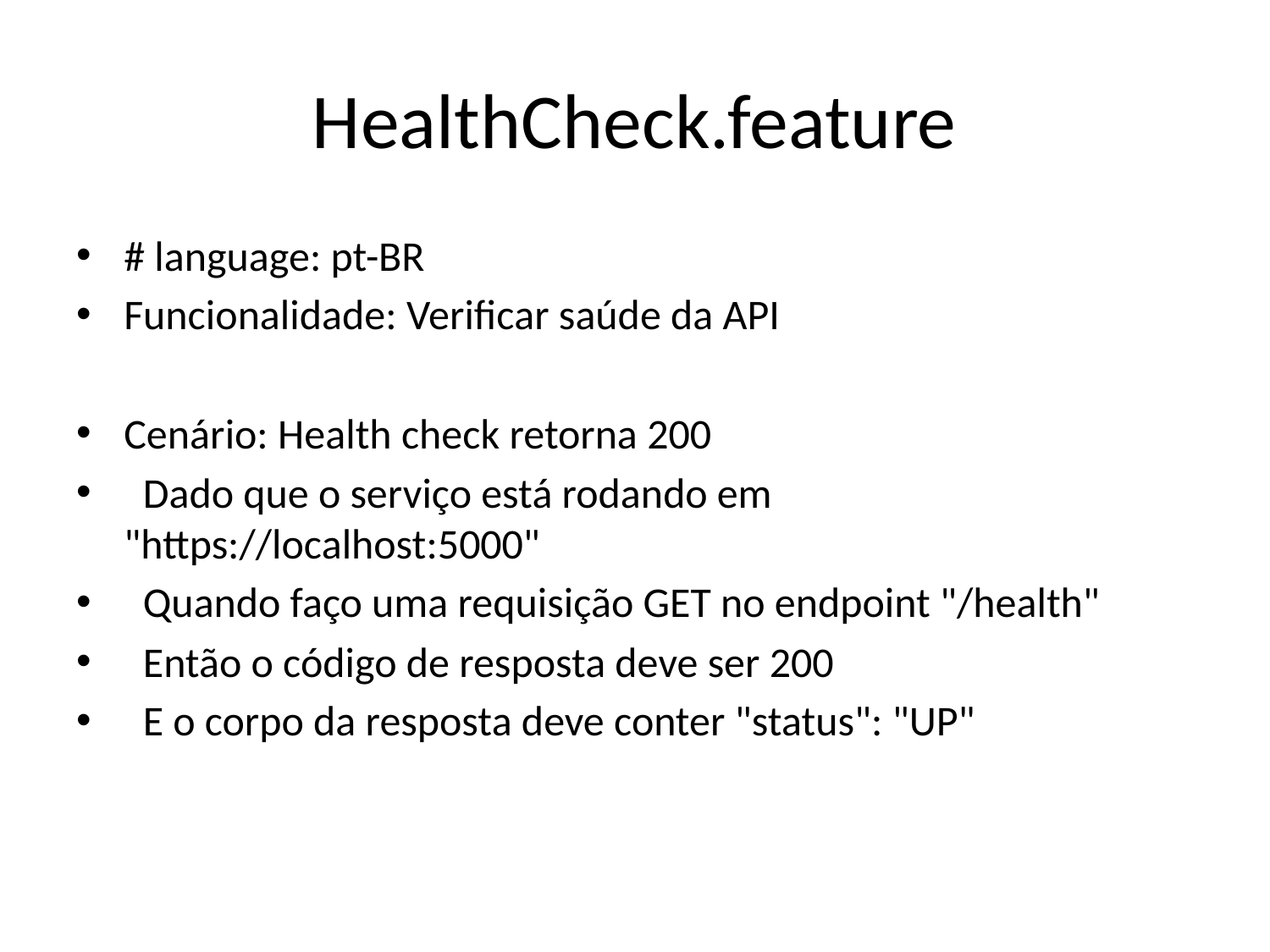

# HealthCheck.feature
# language: pt-BR
Funcionalidade: Verificar saúde da API

Cenário: Health check retorna 200
  Dado que o serviço está rodando em "https://localhost:5000"
  Quando faço uma requisição GET no endpoint "/health"
  Então o código de resposta deve ser 200
  E o corpo da resposta deve conter "status": "UP"